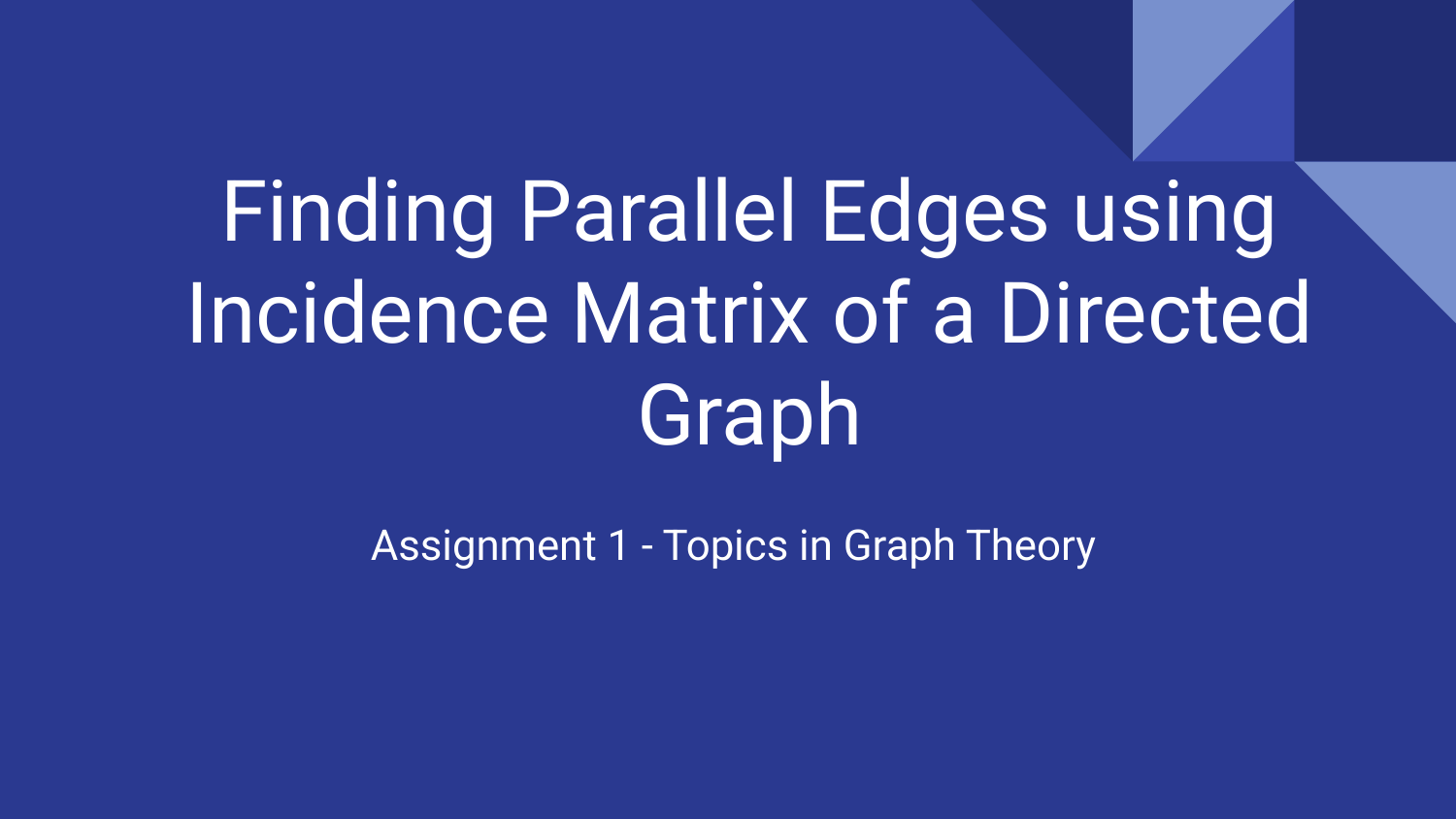

# Finding Parallel Edges using Incidence Matrix of a Directed Graph
Assignment 1 - Topics in Graph Theory